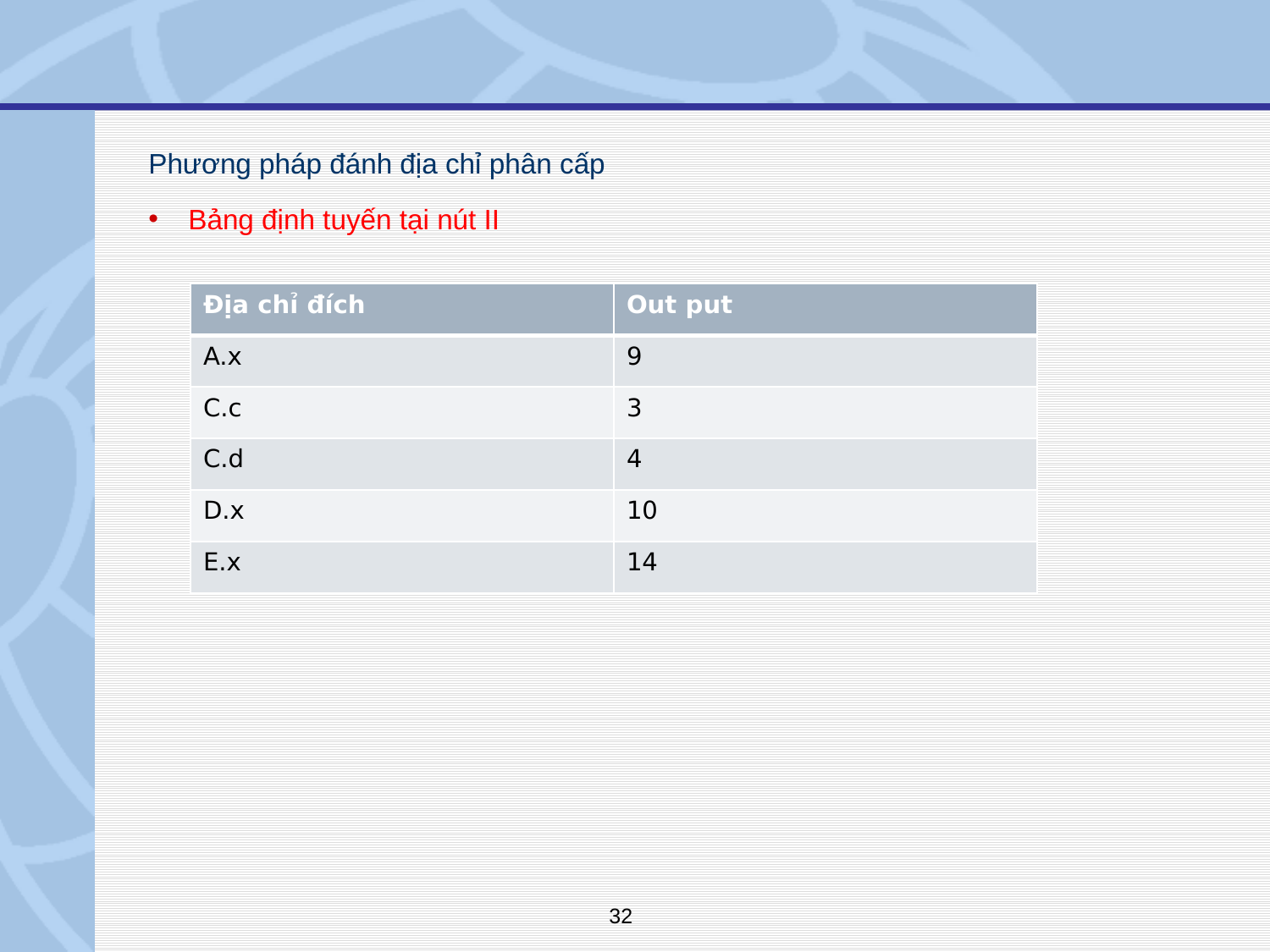

Phương pháp đánh địa chỉ phân cấp
Bảng định tuyến tại nút II
| Địa chỉ đích | Out put |
| --- | --- |
| A.x | 9 |
| C.c | 3 |
| C.d | 4 |
| D.x | 10 |
| E.x | 14 |